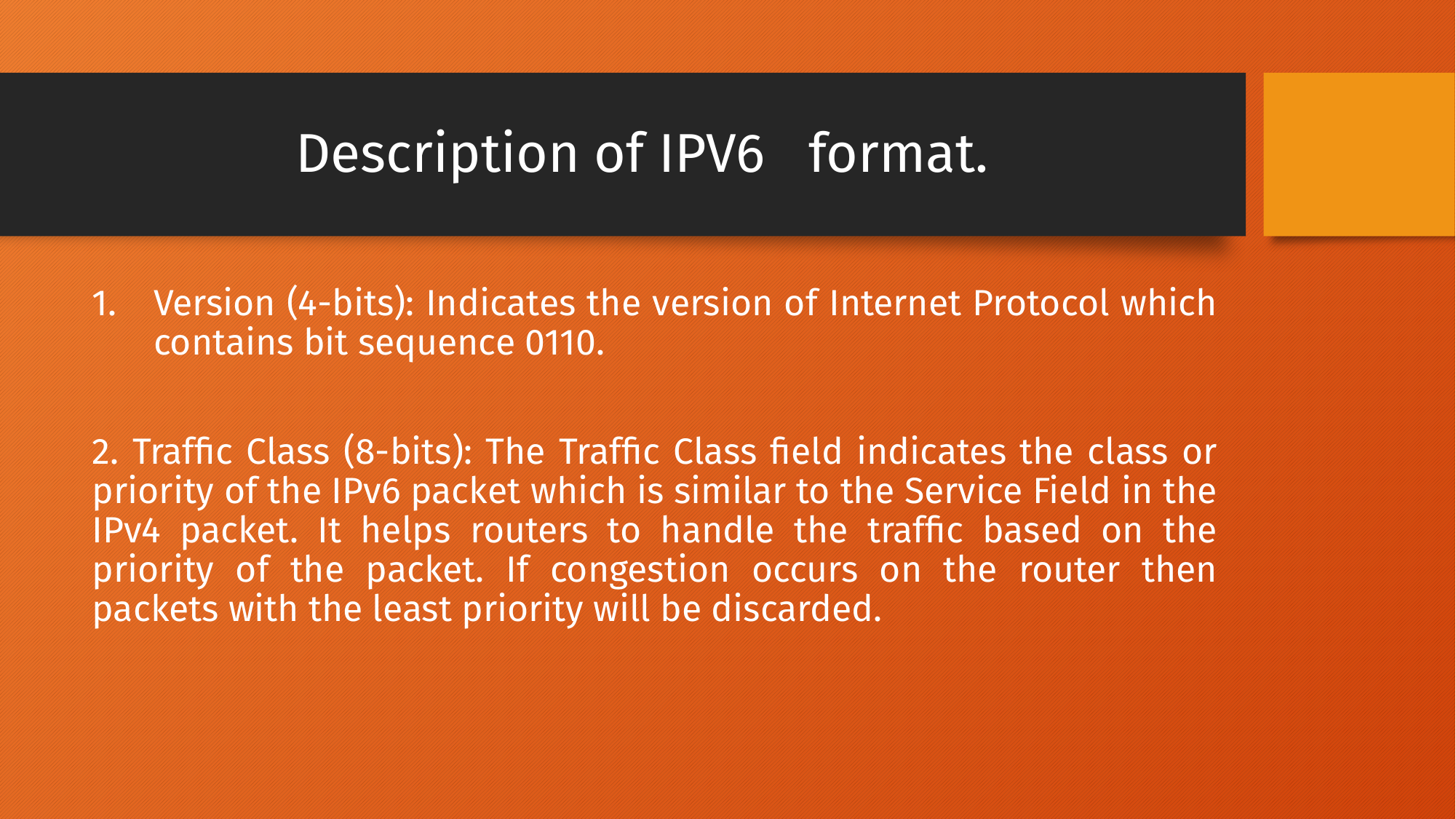

# Description of IPV6   format.
Version (4-bits): Indicates the version of Internet Protocol which contains bit sequence 0110.

2. Traffic Class (8-bits): The Traffic Class field indicates the class or priority of the IPv6 packet which is similar to the Service Field in the IPv4 packet. It helps routers to handle the traffic based on the priority of the packet. If congestion occurs on the router then packets with the least priority will be discarded.